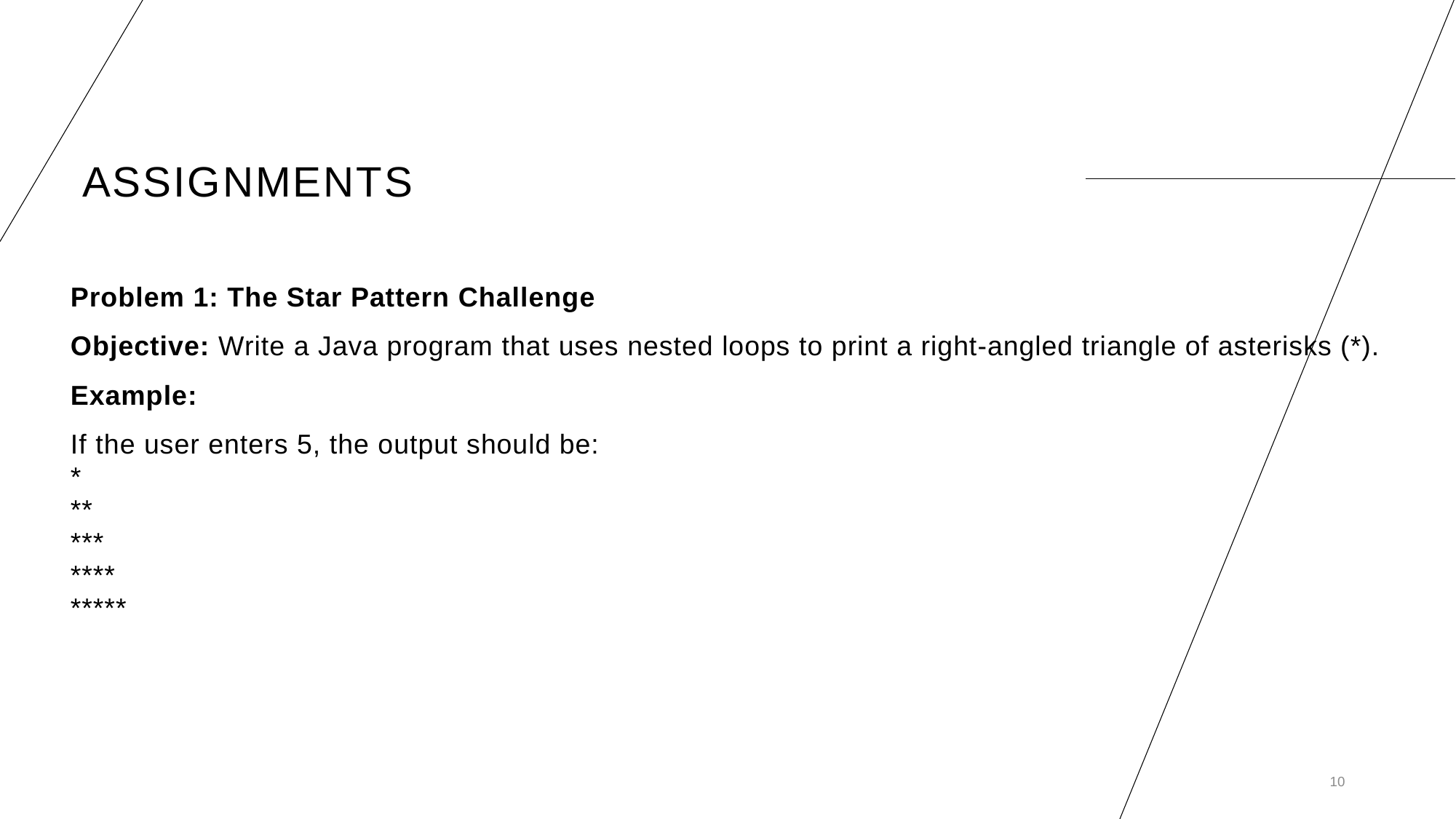

# Assignments
Problem 1: The Star Pattern Challenge
Objective: Write a Java program that uses nested loops to print a right-angled triangle of asterisks (*).
Example:
If the user enters 5, the output should be:
*
**
***
****
*****

10